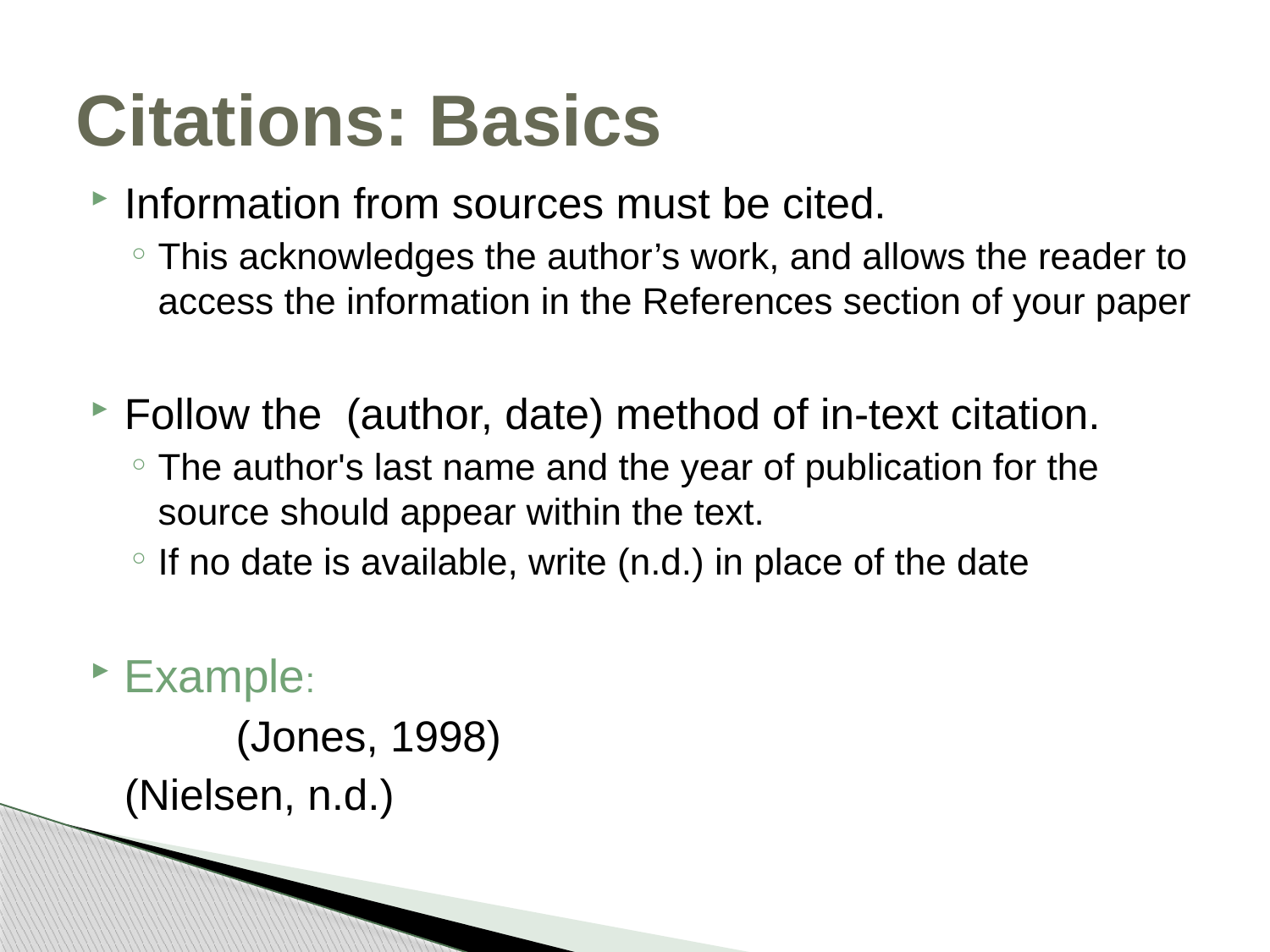

# Citations: Basics
Information from sources must be cited.
This acknowledges the author’s work, and allows the reader to access the information in the References section of your paper

Follow the  (author, date) method of in-text citation.
The author's last name and the year of publication for the source should appear within the text.
If no date is available, write (n.d.) in place of the date

Example:
	  	(Jones, 1998)
		(Nielsen, n.d.)